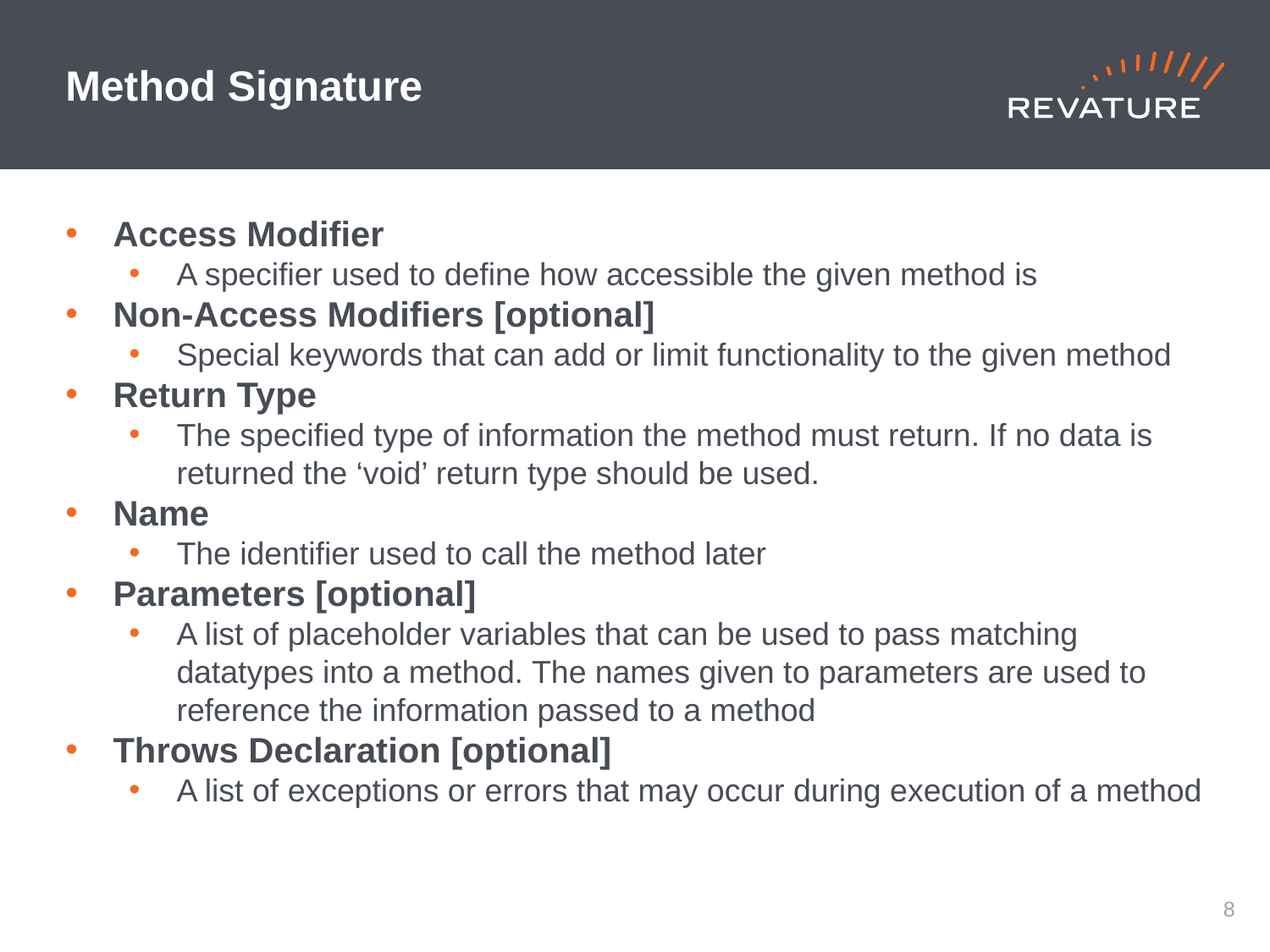

# Method Signature
Access Modifier
A specifier used to define how accessible the given method is
Non-Access Modifiers [optional]
Special keywords that can add or limit functionality to the given method
Return Type
The specified type of information the method must return. If no data is returned the ‘void’ return type should be used.
Name
The identifier used to call the method later
Parameters [optional]
A list of placeholder variables that can be used to pass matching datatypes into a method. The names given to parameters are used to reference the information passed to a method
Throws Declaration [optional]
A list of exceptions or errors that may occur during execution of a method

8